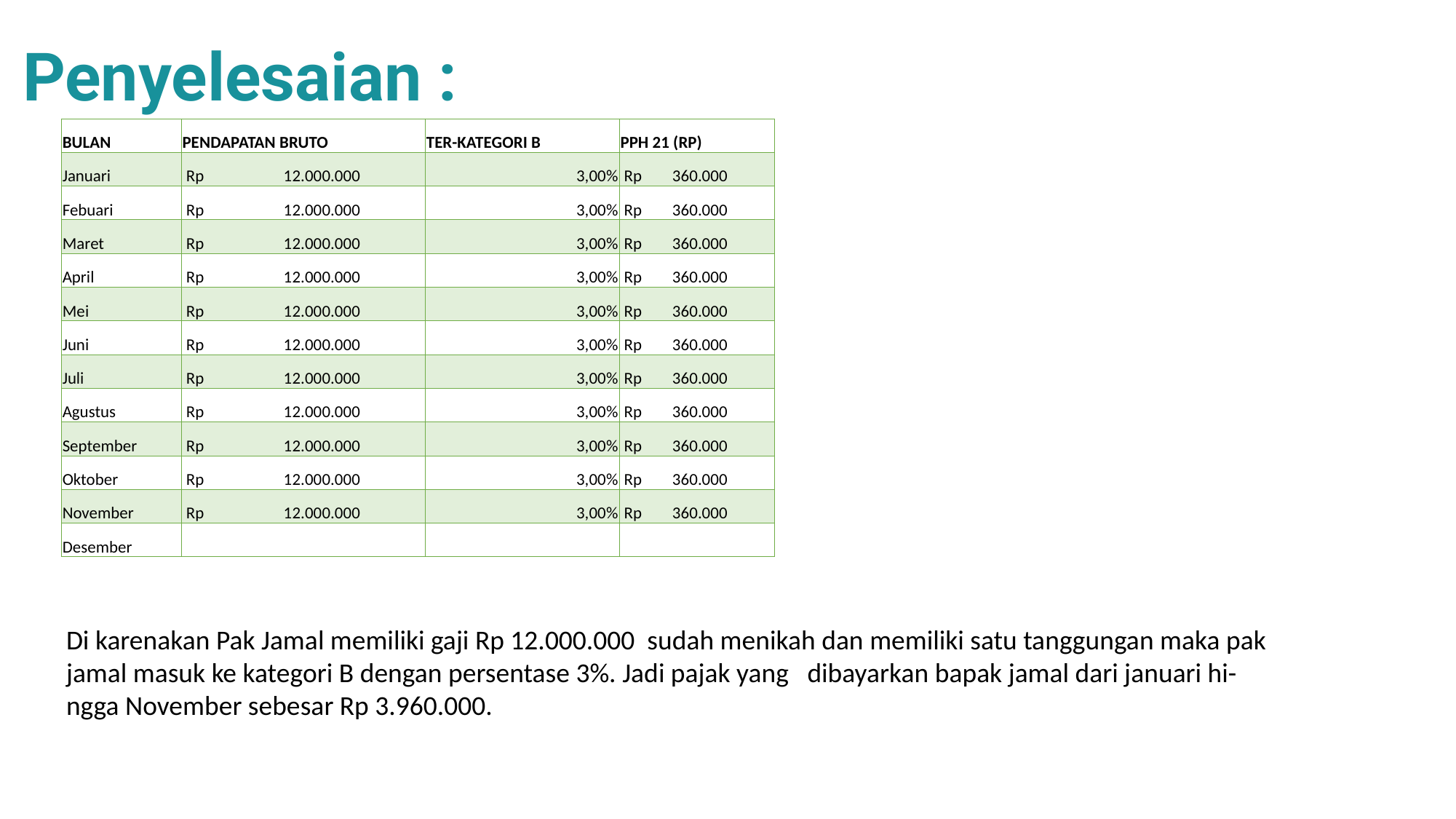

# Penyelesaian :
| BULAN | PENDAPATAN BRUTO | TER-KATEGORI B | PPH 21 (RP) |
| --- | --- | --- | --- |
| Januari | Rp 12.000.000 | 3,00% | Rp 360.000 |
| Febuari | Rp 12.000.000 | 3,00% | Rp 360.000 |
| Maret | Rp 12.000.000 | 3,00% | Rp 360.000 |
| April | Rp 12.000.000 | 3,00% | Rp 360.000 |
| Mei | Rp 12.000.000 | 3,00% | Rp 360.000 |
| Juni | Rp 12.000.000 | 3,00% | Rp 360.000 |
| Juli | Rp 12.000.000 | 3,00% | Rp 360.000 |
| Agustus | Rp 12.000.000 | 3,00% | Rp 360.000 |
| September | Rp 12.000.000 | 3,00% | Rp 360.000 |
| Oktober | Rp 12.000.000 | 3,00% | Rp 360.000 |
| November | Rp 12.000.000 | 3,00% | Rp 360.000 |
| Desember |  |  |  |
Di karenakan Pak Jamal memiliki gaji Rp 12.000.000  sudah menikah dan memiliki satu tanggungan maka pak
jamal masuk ke kategori B dengan persentase 3%. Jadi pajak yang   dibayarkan bapak jamal dari januari hi-
ngga November sebesar Rp 3.960.000.